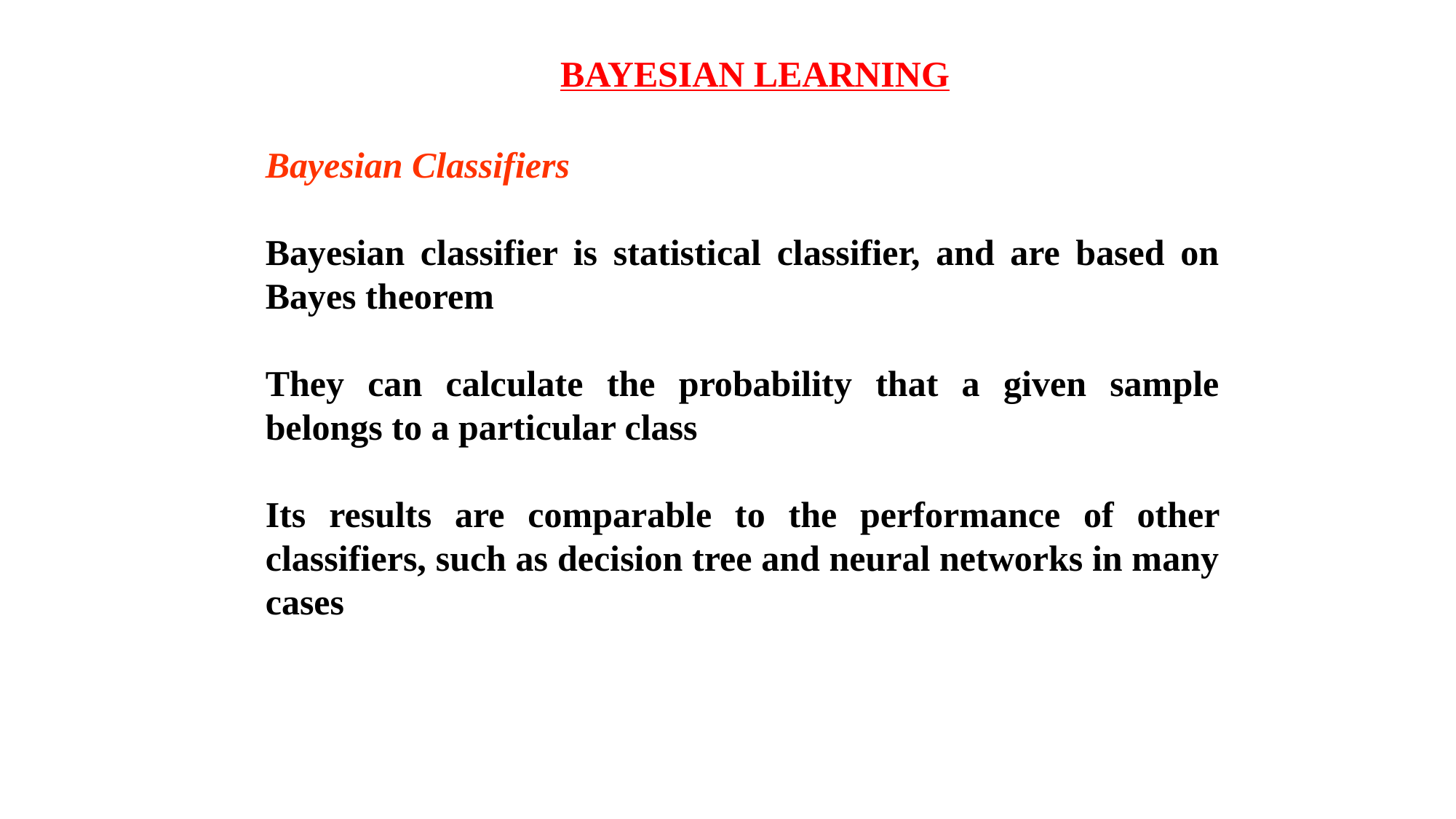

BAYESIAN LEARNING
Bayesian Classifiers

Bayesian classifier is statistical classifier, and are based on Bayes theorem

They can calculate the probability that a given sample belongs to a particular class

Its results are comparable to the performance of other classifiers, such as decision tree and neural networks in many cases